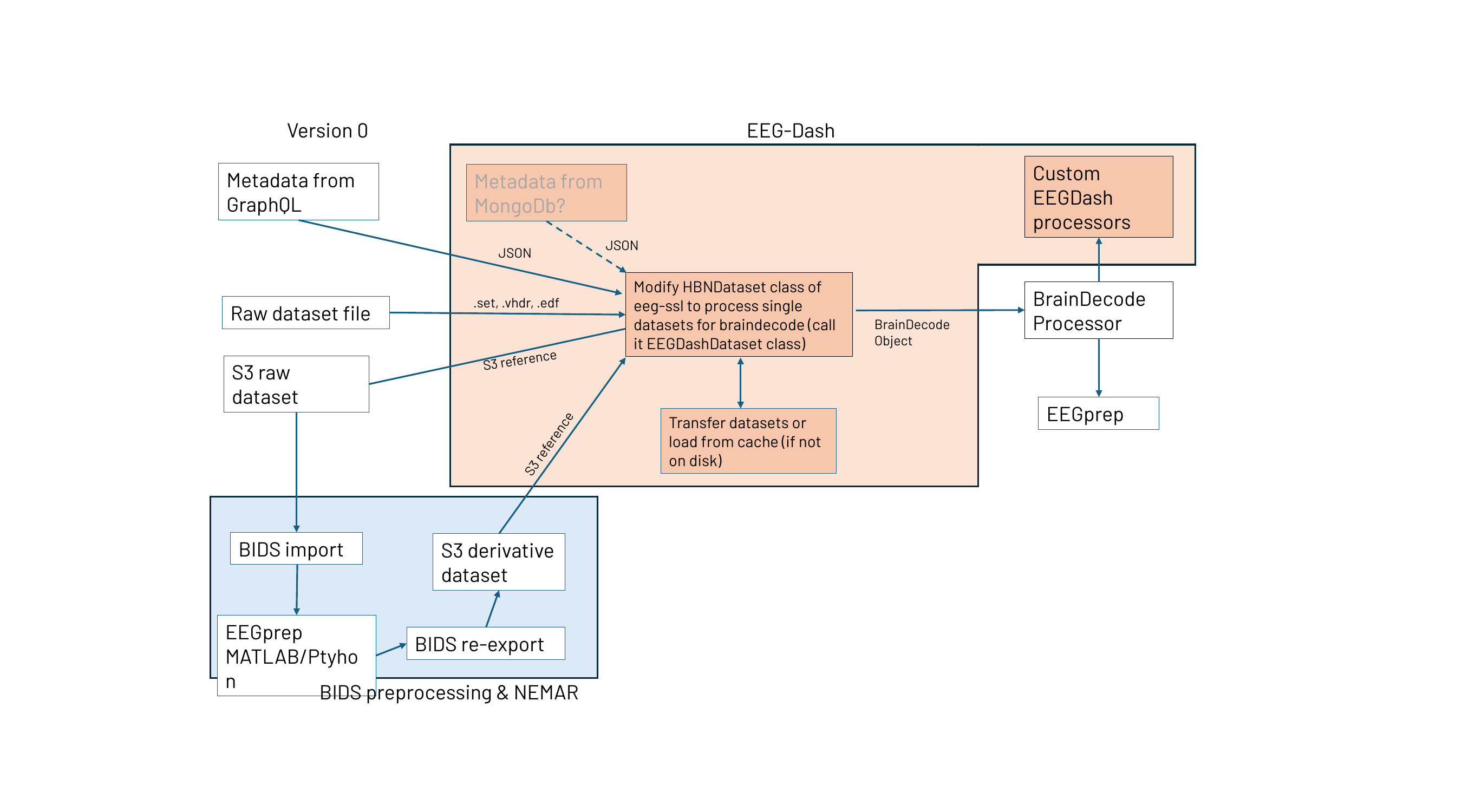

Version 0
EEG-Dash

Custom EEGDash processors
Metadata from GraphQL
Metadata from MongoDb?
JSON
JSON
Modify HBNDataset class of eeg-ssl to process single datasets for braindecode (call it EEGDashDataset class)
BrainDecode Processor
.set, .vhdr, .edf
Raw dataset file
BrainDecode Object
S3 reference
S3 raw dataset
EEGprep
Transfer datasets or load from cache (if not on disk)
S3 reference

BIDS import
S3 derivative dataset
EEGprep MATLAB/Ptyhon
BIDS re-export
BIDS preprocessing & NEMAR